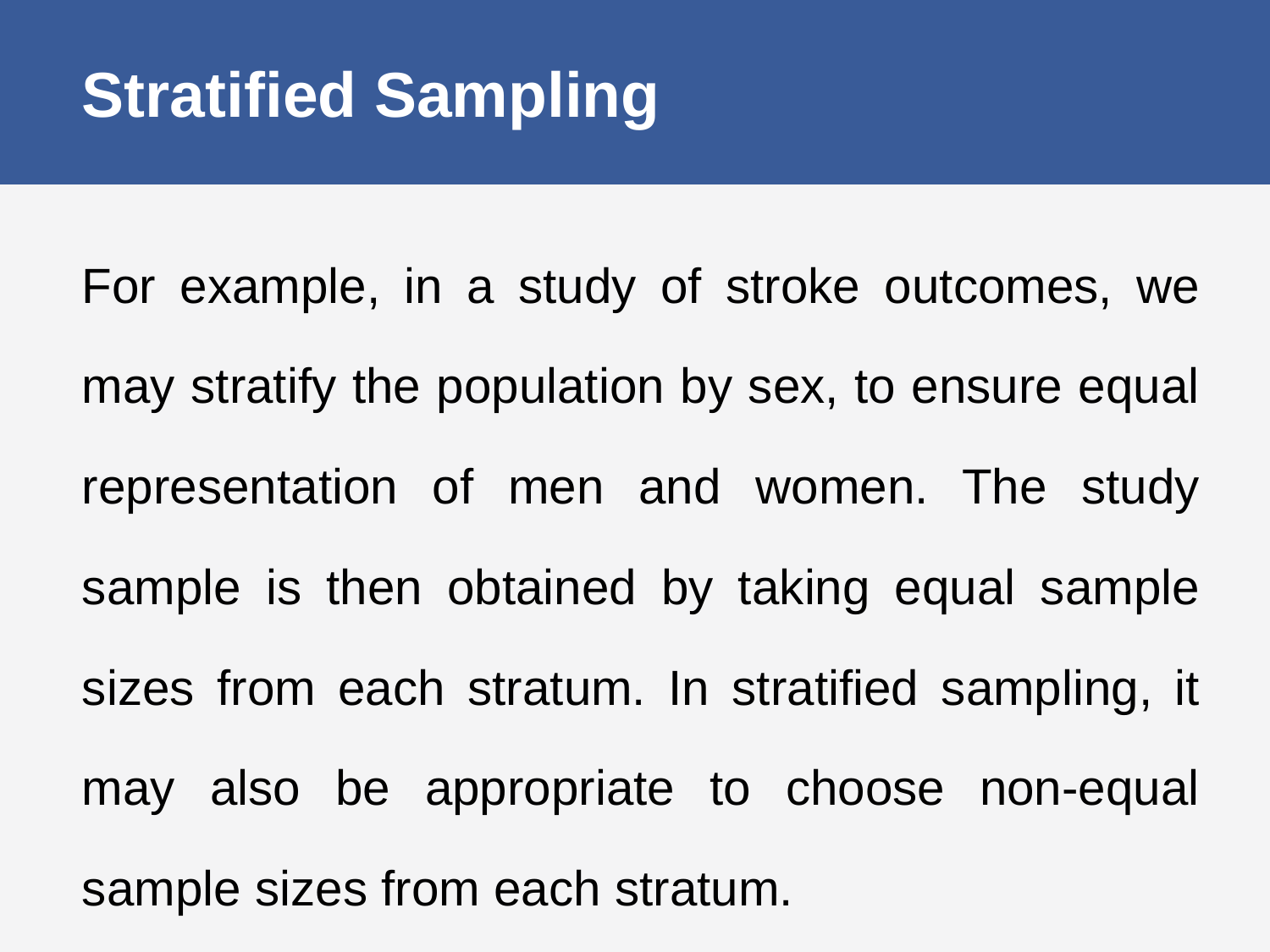

# Stratified Sampling
For example, in a study of stroke outcomes, we may stratify the population by sex, to ensure equal representation of men and women. The study sample is then obtained by taking equal sample sizes from each stratum. In stratified sampling, it may also be appropriate to choose non-equal sample sizes from each stratum.